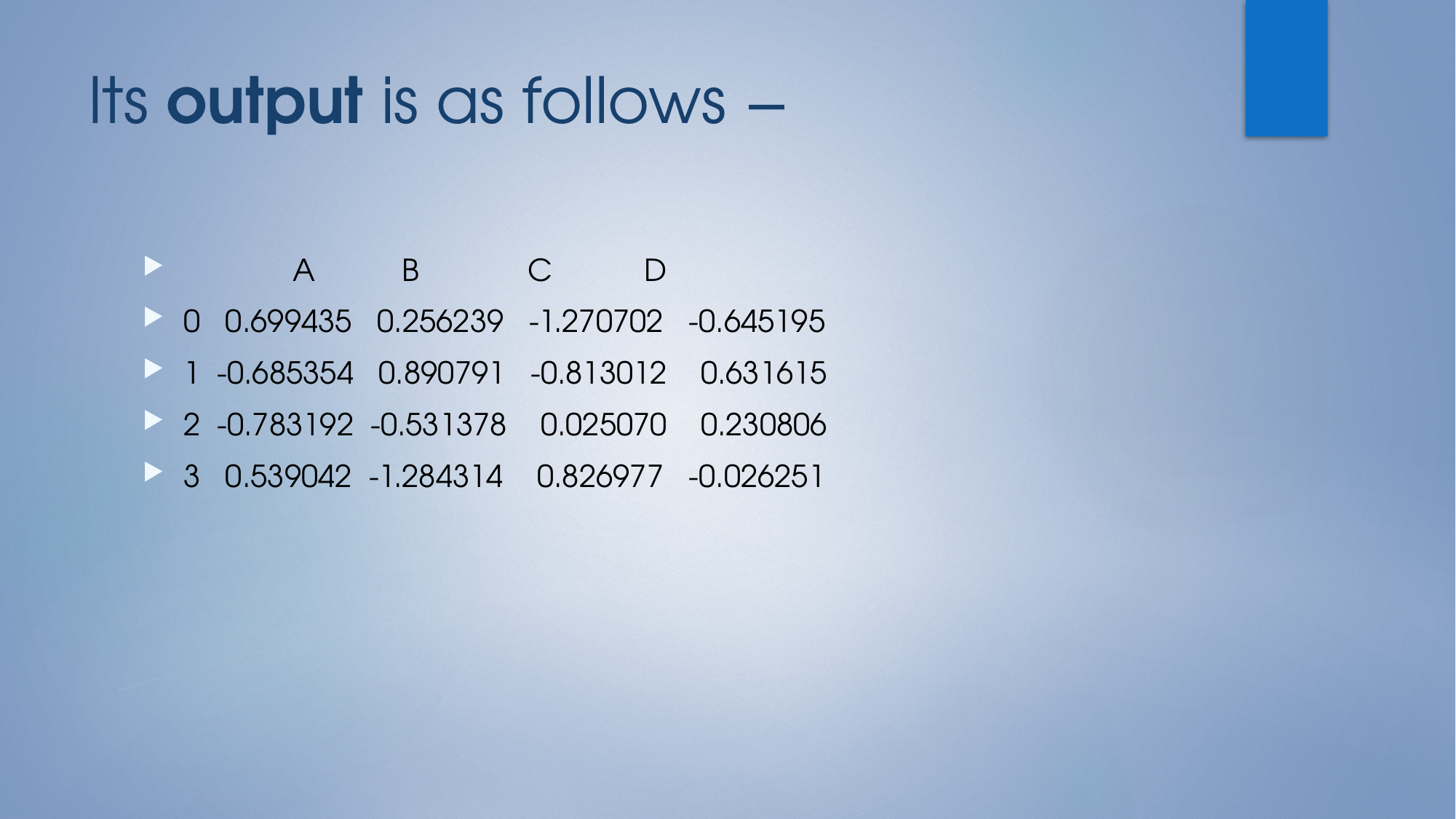

# Its output is as follows −
 	A          	B         	  C           D
0   0.699435   0.256239   -1.270702   -0.645195
1  -0.685354   0.890791   -0.813012    0.631615
2  -0.783192  -0.531378    0.025070    0.230806
3   0.539042  -1.284314    0.826977   -0.026251